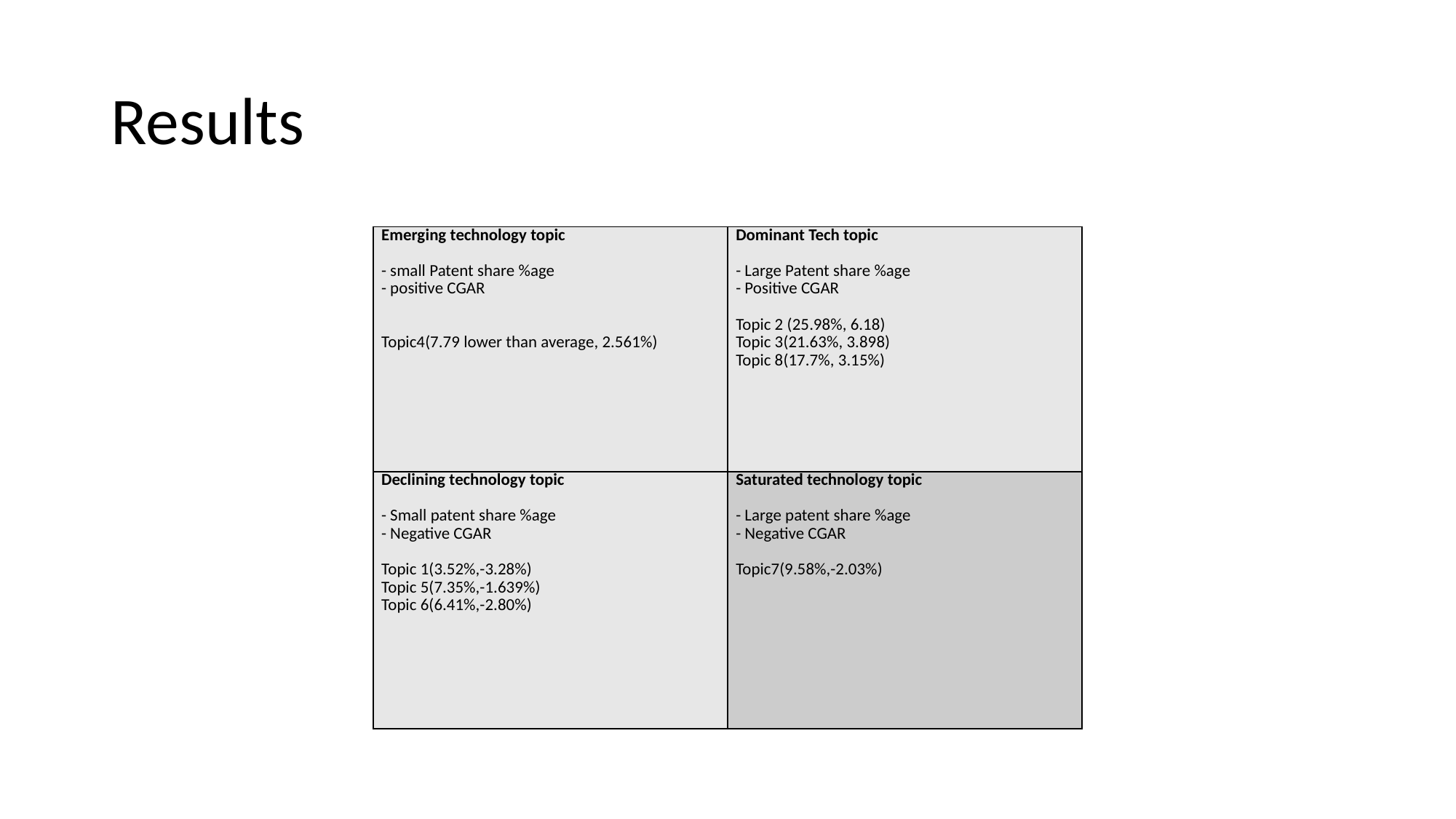

# Results
| Emerging technology topic   - small Patent share %age - positive CGAR     Topic4(7.79 lower than average, 2.561%) | Dominant Tech topic   - Large Patent share %age - Positive CGAR   Topic 2 (25.98%, 6.18) Topic 3(21.63%, 3.898) Topic 8(17.7%, 3.15%) |
| --- | --- |
| Declining technology topic   - Small patent share %age - Negative CGAR   Topic 1(3.52%,-3.28%) Topic 5(7.35%,-1.639%) Topic 6(6.41%,-2.80%) | Saturated technology topic   - Large patent share %age - Negative CGAR   Topic7(9.58%,-2.03%) |